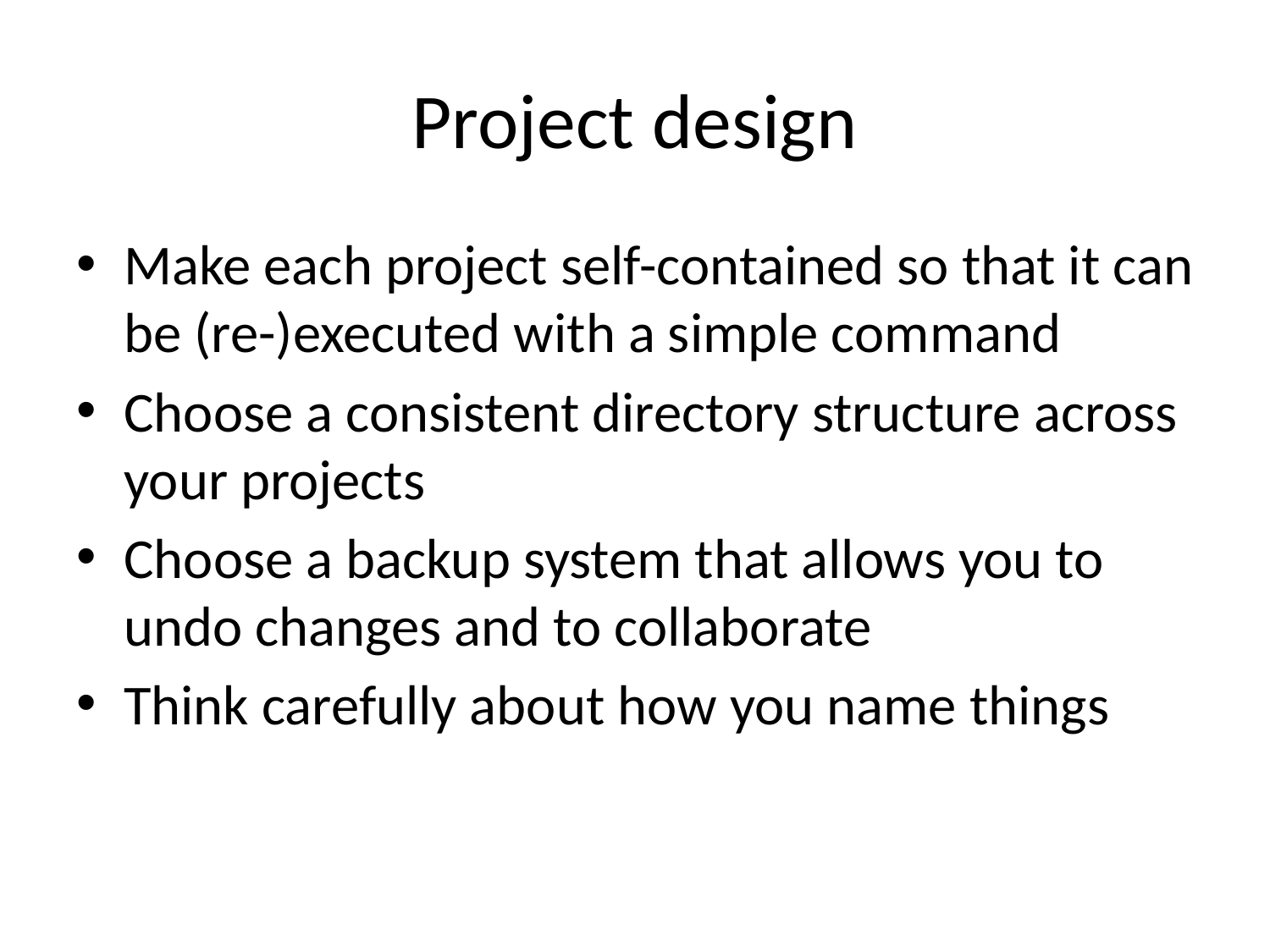

# Project design
Make each project self-contained so that it can be (re-)executed with a simple command
Choose a consistent directory structure across your projects
Choose a backup system that allows you to undo changes and to collaborate
Think carefully about how you name things